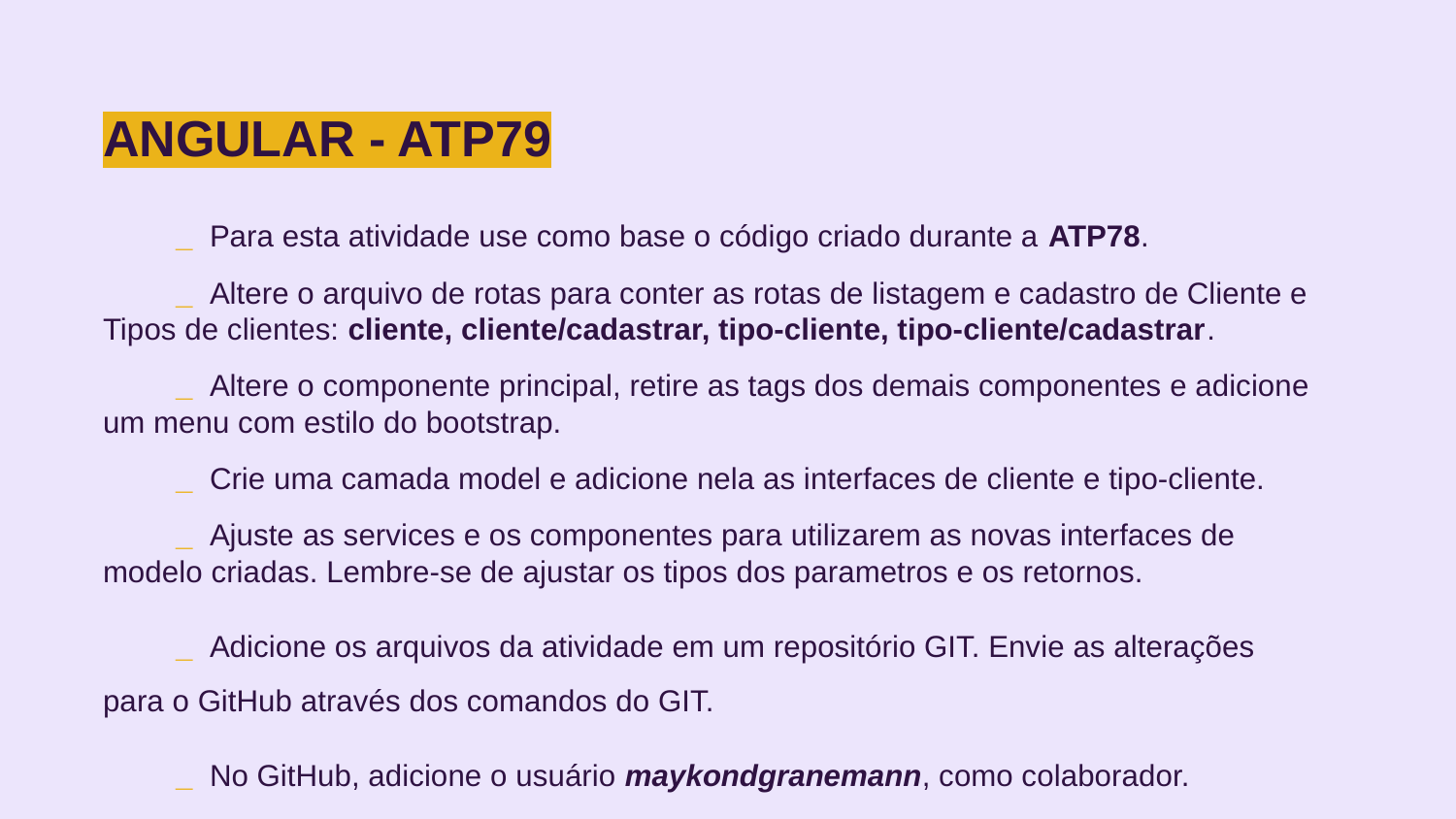

ANGULAR - ATP79

_  Para esta atividade use como base o código criado durante a ATP78.
_  Altere o arquivo de rotas para conter as rotas de listagem e cadastro de Cliente e Tipos de clientes: cliente, cliente/cadastrar, tipo-cliente, tipo-cliente/cadastrar.
_  Altere o componente principal, retire as tags dos demais componentes e adicione um menu com estilo do bootstrap.
_  Crie uma camada model e adicione nela as interfaces de cliente e tipo-cliente.
_  Ajuste as services e os componentes para utilizarem as novas interfaces de modelo criadas. Lembre-se de ajustar os tipos dos parametros e os retornos.
_  Adicione os arquivos da atividade em um repositório GIT. Envie as alterações para o GitHub através dos comandos do GIT.
_  No GitHub, adicione o usuário maykondgranemann, como colaborador.